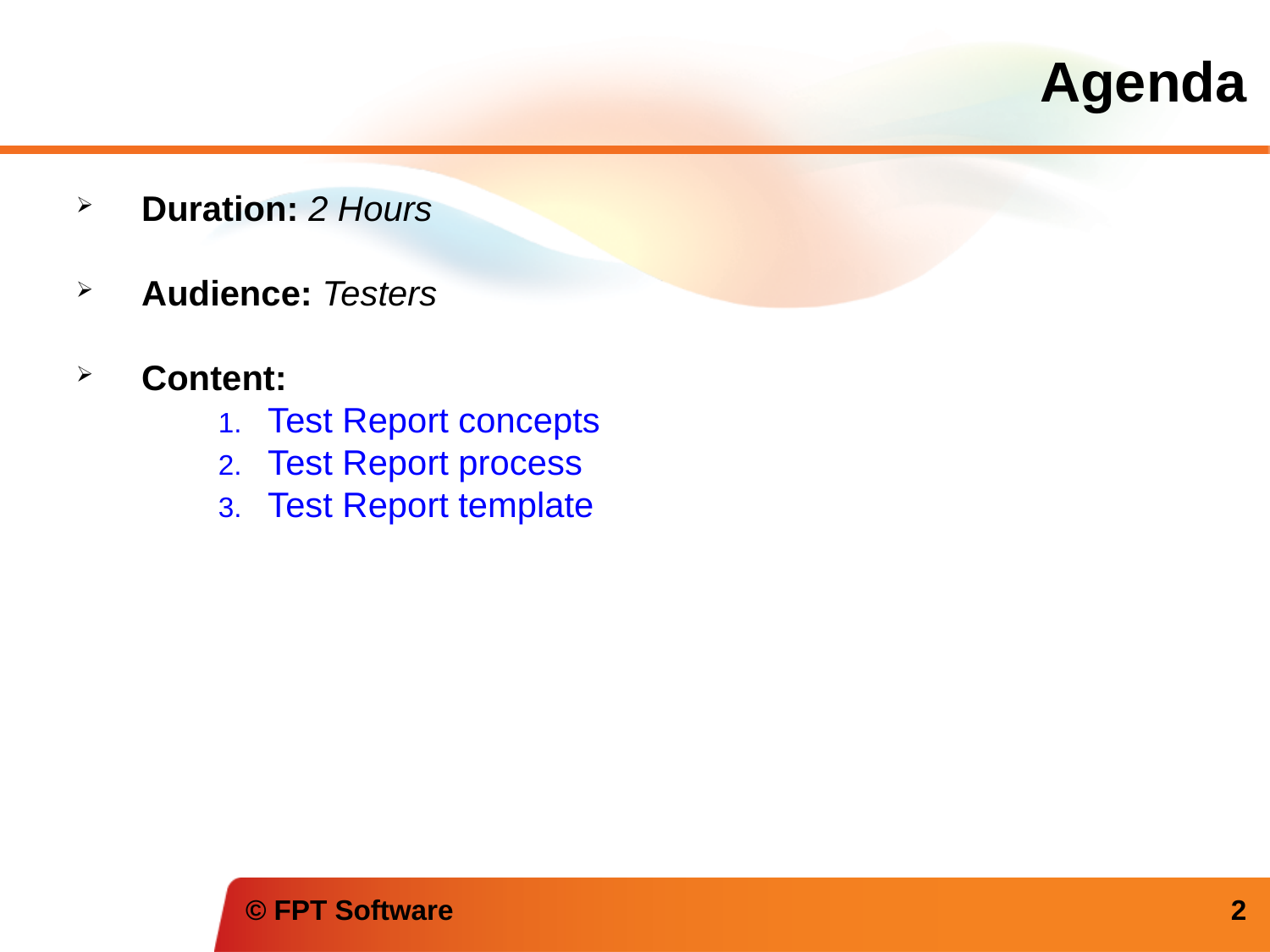

Agenda
Duration: 2 Hours

Audience: Testers

Content:
Test Report concepts
Test Report process
Test Report template